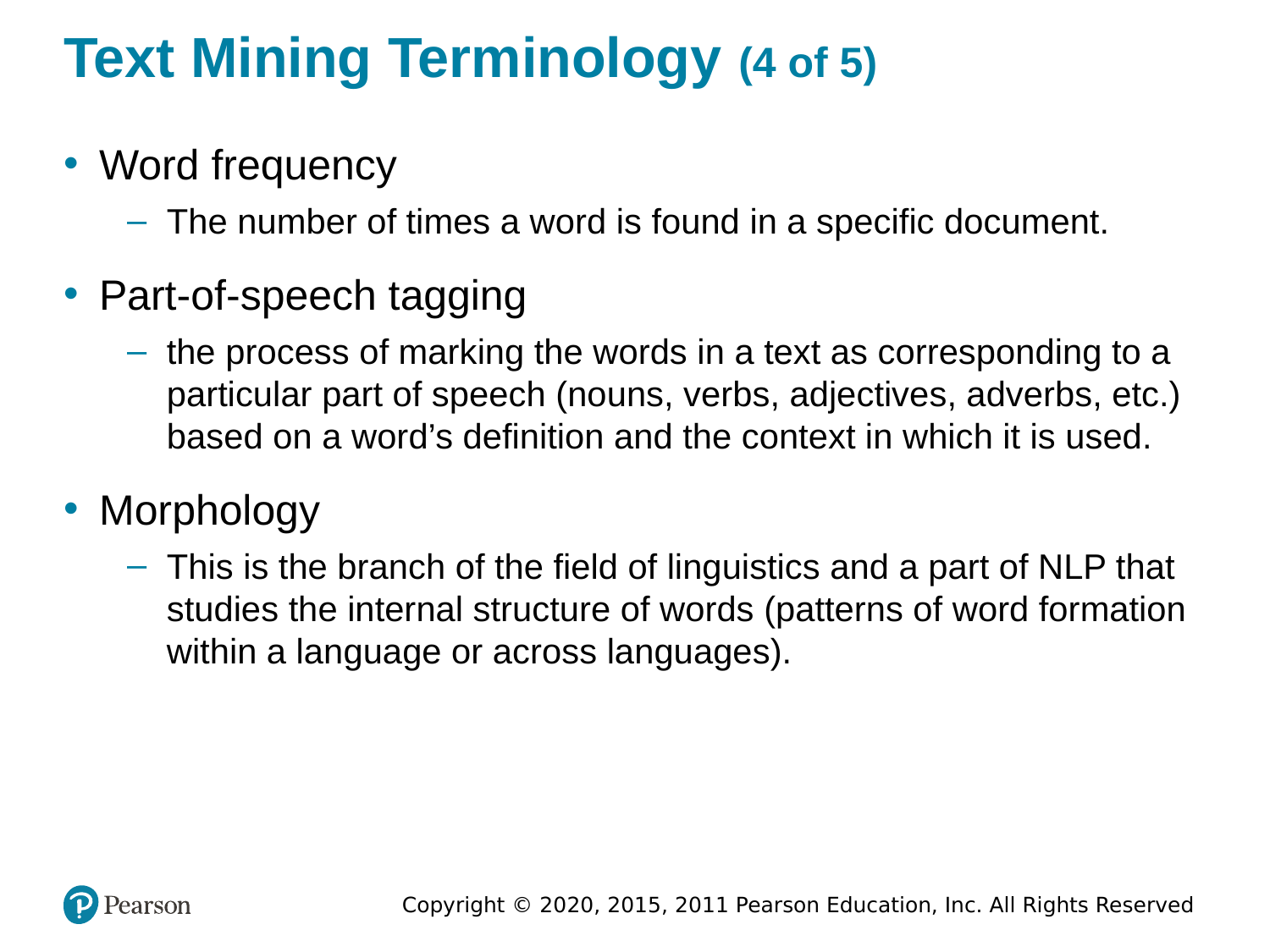

# Text Mining Terminology (4 of 5)
Word frequency
The number of times a word is found in a specific document.
Part-of-speech tagging
the process of marking the words in a text as corresponding to a particular part of speech (nouns, verbs, adjectives, adverbs, etc.) based on a word’s definition and the context in which it is used.
Morphology
This is the branch of the field of linguistics and a part of NLP that studies the internal structure of words (patterns of word formation within a language or across languages).